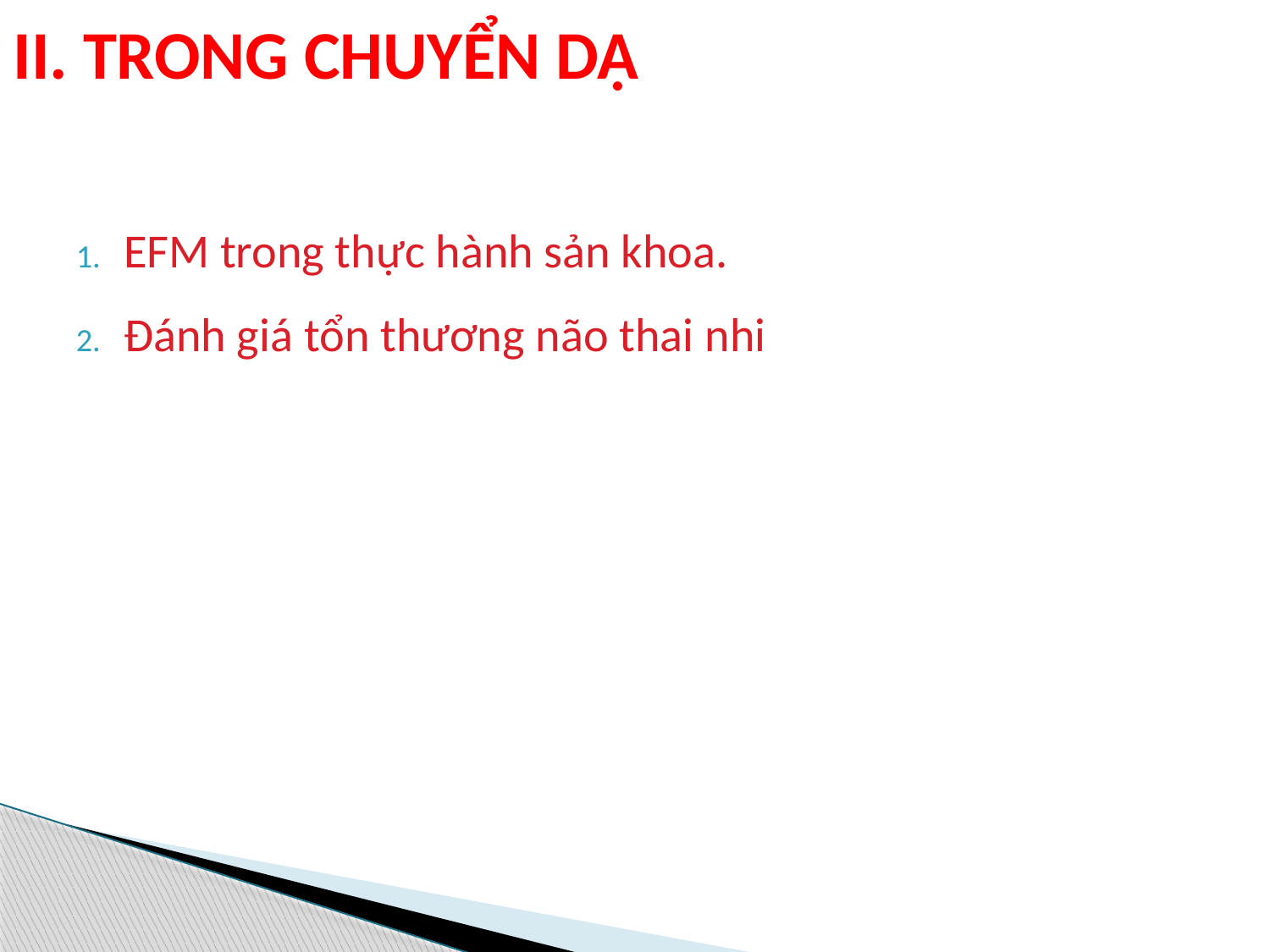

# II. TRONG CHUYỂN DẠ
EFM trong thực hành sản khoa.
Đánh giá tổn thương não thai nhi